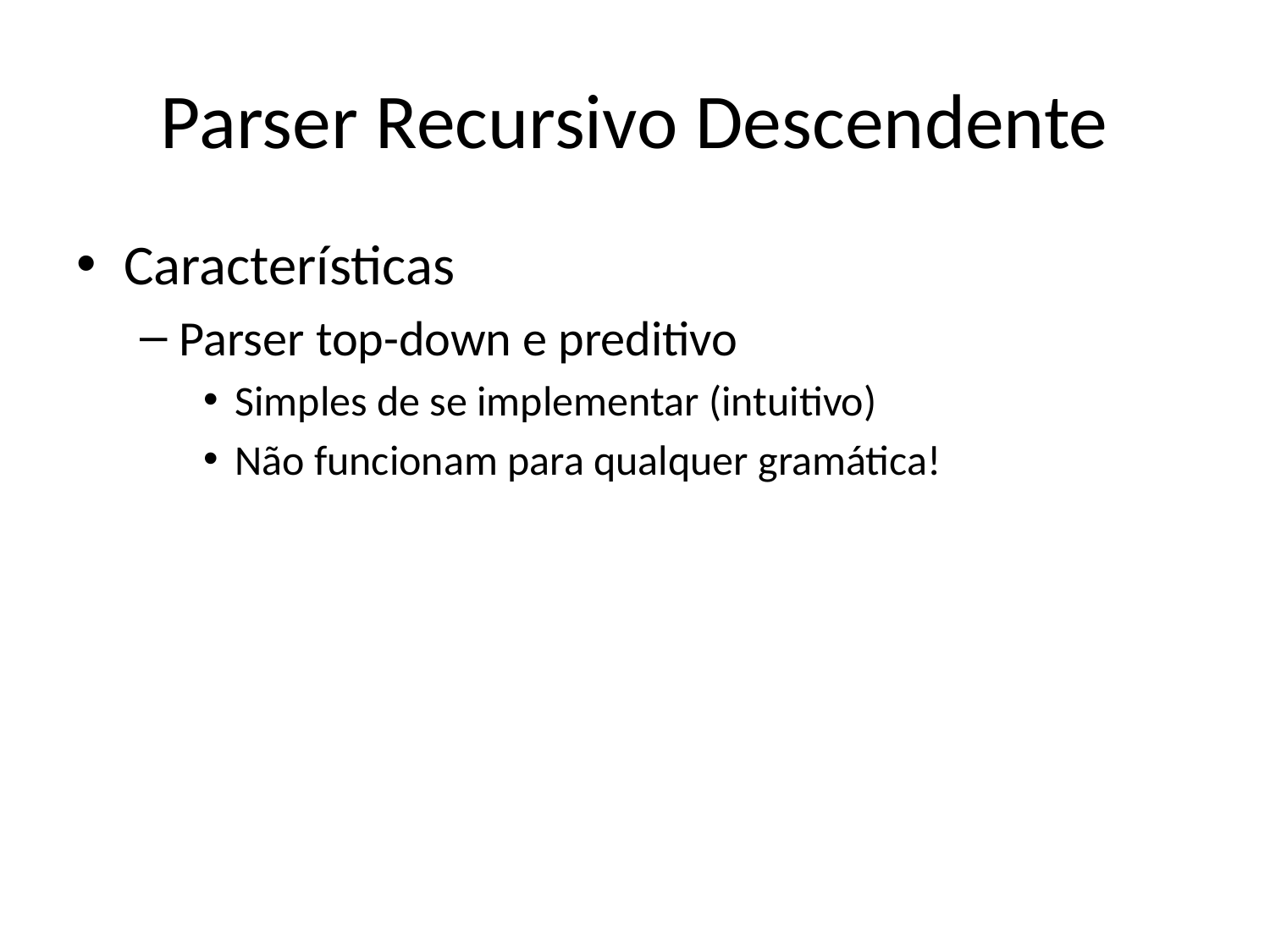

# Parser Recursivo Descendente
Características
Parser top-down e preditivo
Simples de se implementar (intuitivo)
Não funcionam para qualquer gramática!